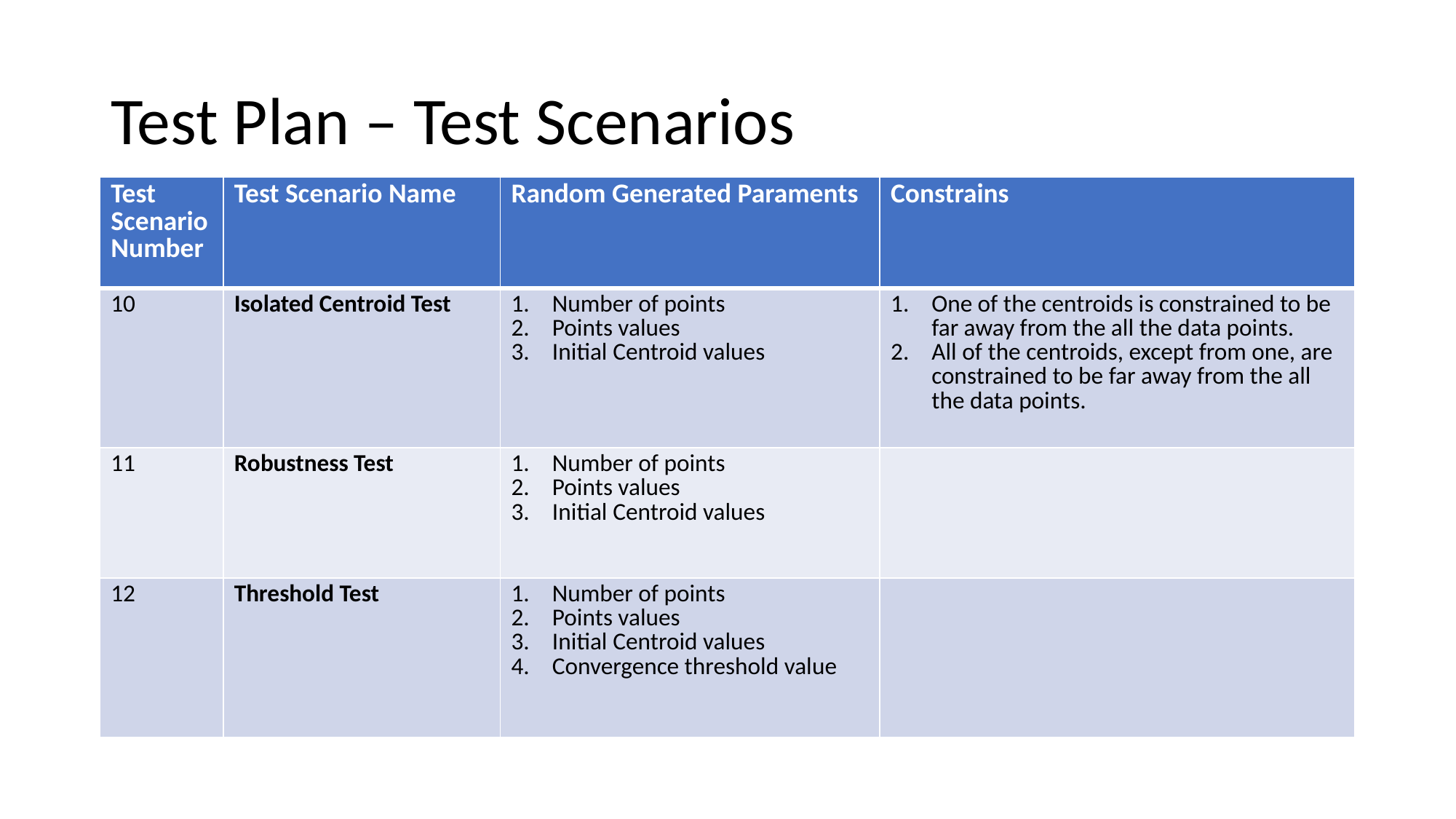

# Test Plan – Test Scenarios
| Test Scenario Number | Test Scenario Name | Random Generated Paraments | Constrains |
| --- | --- | --- | --- |
| 10 | Isolated Centroid Test | Number of points Points values Initial Centroid values | One of the centroids is constrained to be far away from the all the data points. All of the centroids, except from one, are constrained to be far away from the all the data points. |
| 11 | Robustness Test | Number of points Points values Initial Centroid values |  |
| 12 | Threshold Test | Number of points Points values Initial Centroid values Convergence threshold value |  |